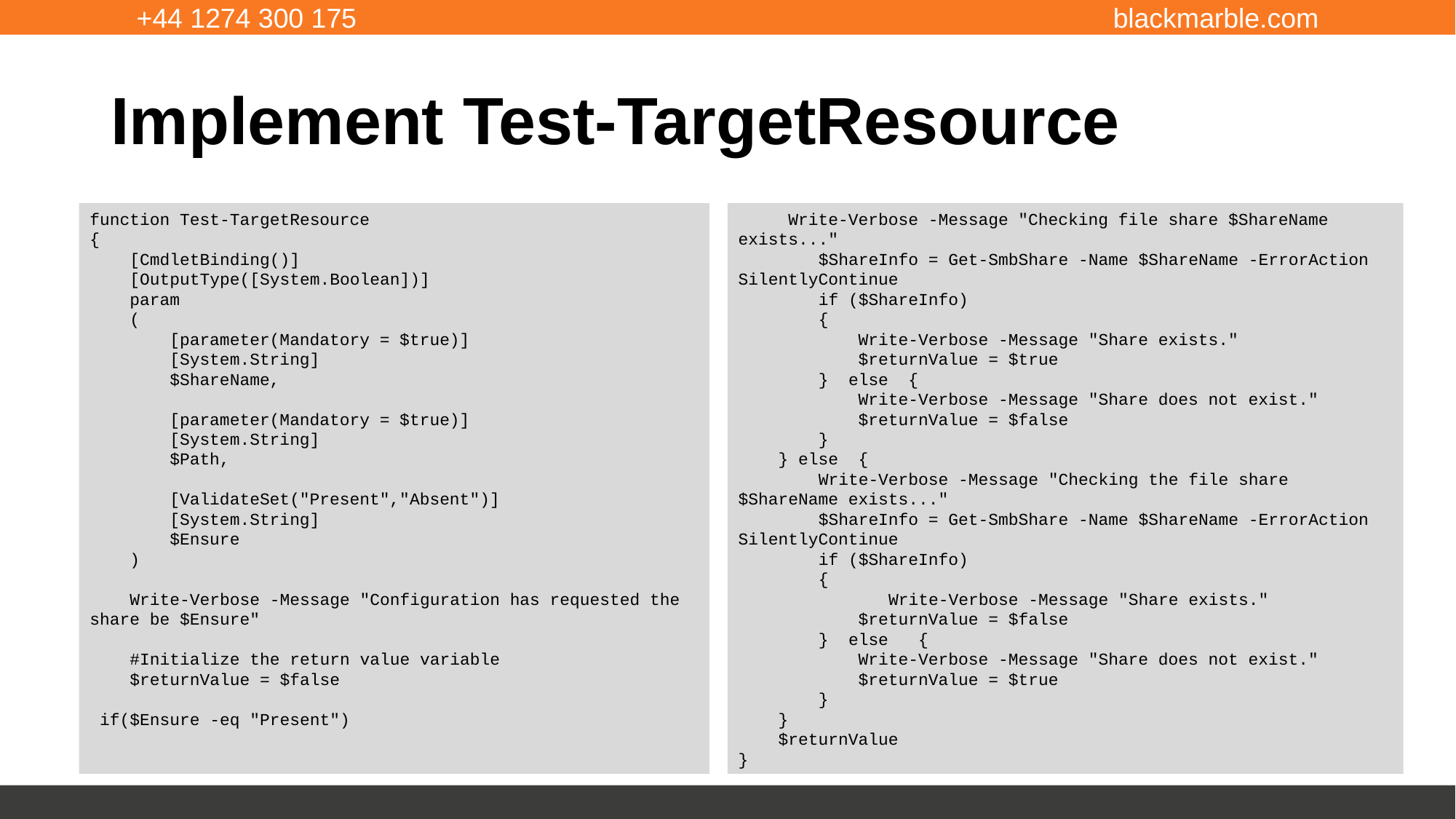

# Implement Test-TargetResource
function Test-TargetResource
{
    [CmdletBinding()]
    [OutputType([System.Boolean])]
    param
    (
        [parameter(Mandatory = $true)]
        [System.String]
        $ShareName,

        [parameter(Mandatory = $true)]
        [System.String]
        $Path,

        [ValidateSet("Present","Absent")]
        [System.String]
        $Ensure
    )

    Write-Verbose -Message "Configuration has requested the share be $Ensure"

    #Initialize the return value variable
    $returnValue = $false
 if($Ensure -eq "Present")

     Write-Verbose -Message "Checking file share $ShareName exists..."
        $ShareInfo = Get-SmbShare -Name $ShareName -ErrorAction SilentlyContinue
        if ($ShareInfo)
        {
            Write-Verbose -Message "Share exists."
            $returnValue = $true
        }  else  {
            Write-Verbose -Message "Share does not exist."
            $returnValue = $false
        }
    } else  {
        Write-Verbose -Message "Checking the file share $ShareName exists..."
        $ShareInfo = Get-SmbShare -Name $ShareName -ErrorAction SilentlyContinue
        if ($ShareInfo)
        {
               Write-Verbose -Message "Share exists."
            $returnValue = $false
        }  else   {
            Write-Verbose -Message "Share does not exist."
            $returnValue = $true
        }
    }
    $returnValue
}